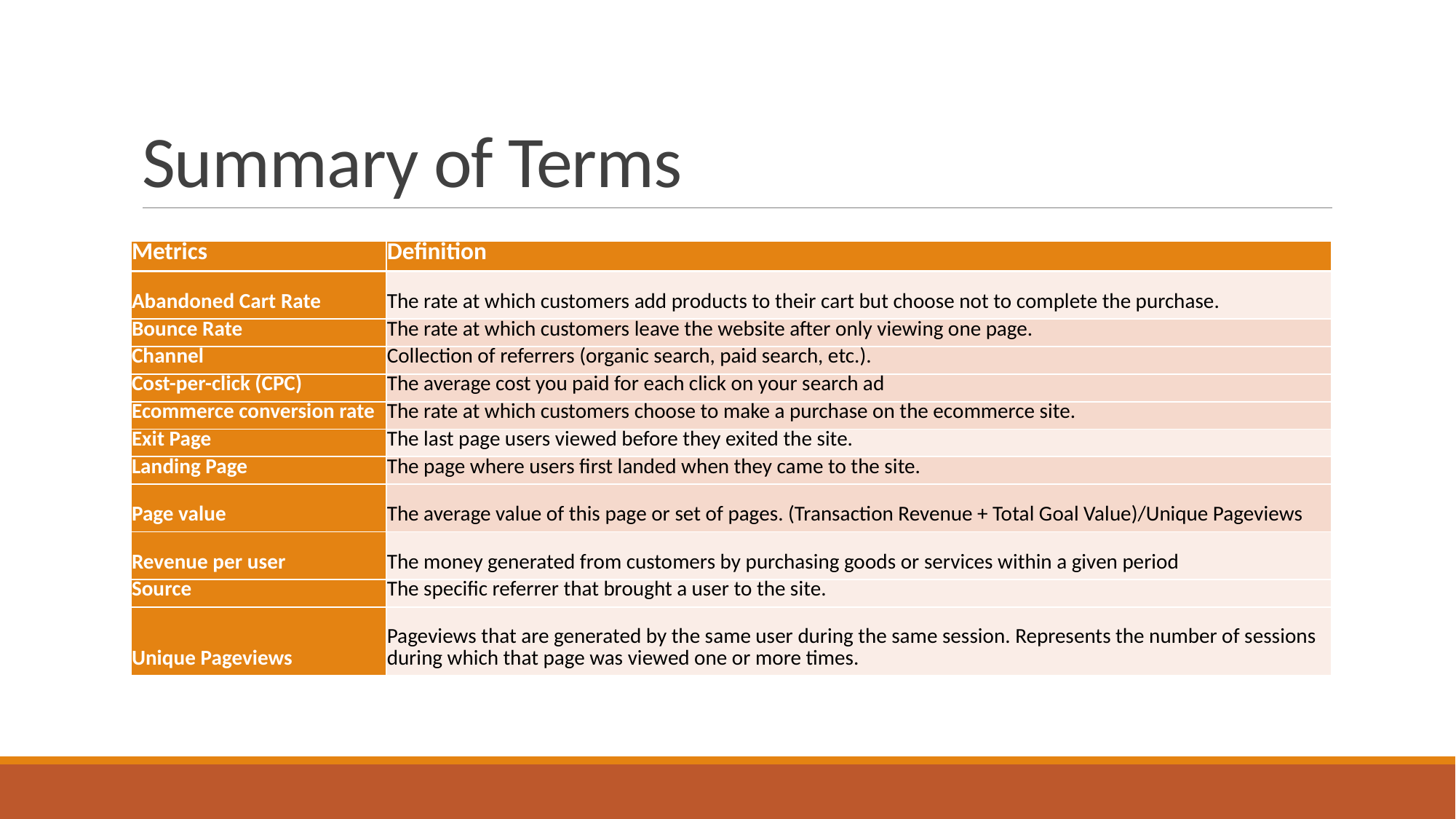

# Summary of Terms
| Metrics | Definition |
| --- | --- |
| Abandoned Cart Rate | The rate at which customers add products to their cart but choose not to complete the purchase. |
| Bounce Rate | The rate at which customers leave the website after only viewing one page. |
| Channel | Collection of referrers (organic search, paid search, etc.). |
| Cost-per-click (CPC) | The average cost you paid for each click on your search ad |
| Ecommerce conversion rate | The rate at which customers choose to make a purchase on the ecommerce site. |
| Exit Page | The last page users viewed before they exited the site. |
| Landing Page | The page where users first landed when they came to the site. |
| Page value | The average value of this page or set of pages. (Transaction Revenue + Total Goal Value)/Unique Pageviews |
| Revenue per user | The money generated from customers by purchasing goods or services within a given period |
| Source | The specific referrer that brought a user to the site. |
| Unique Pageviews | Pageviews that are generated by the same user during the same session. Represents the number of sessions during which that page was viewed one or more times. |